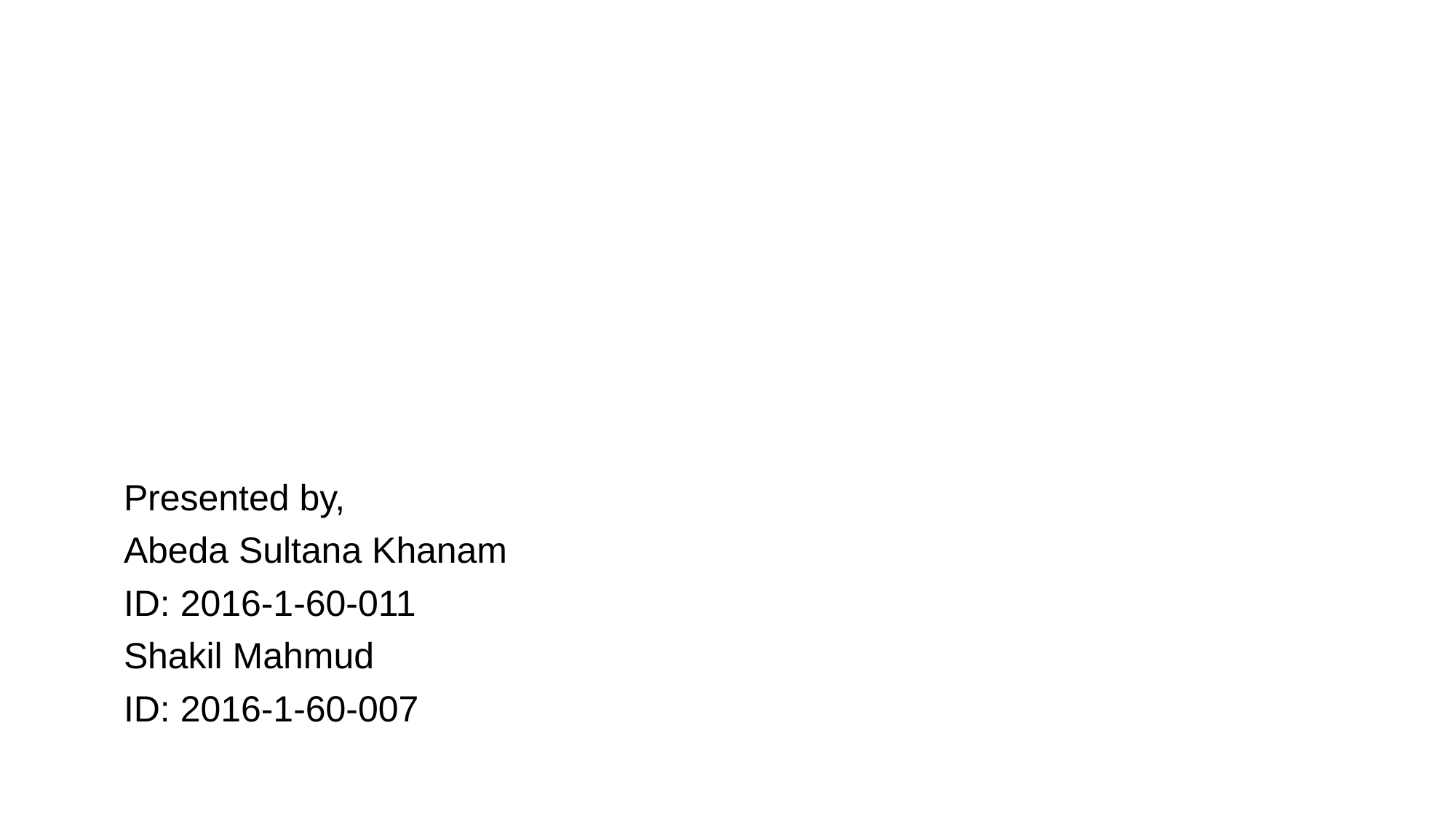

Presented by,
Abeda Sultana Khanam
ID: 2016-1-60-011
Shakil Mahmud
ID: 2016-1-60-007